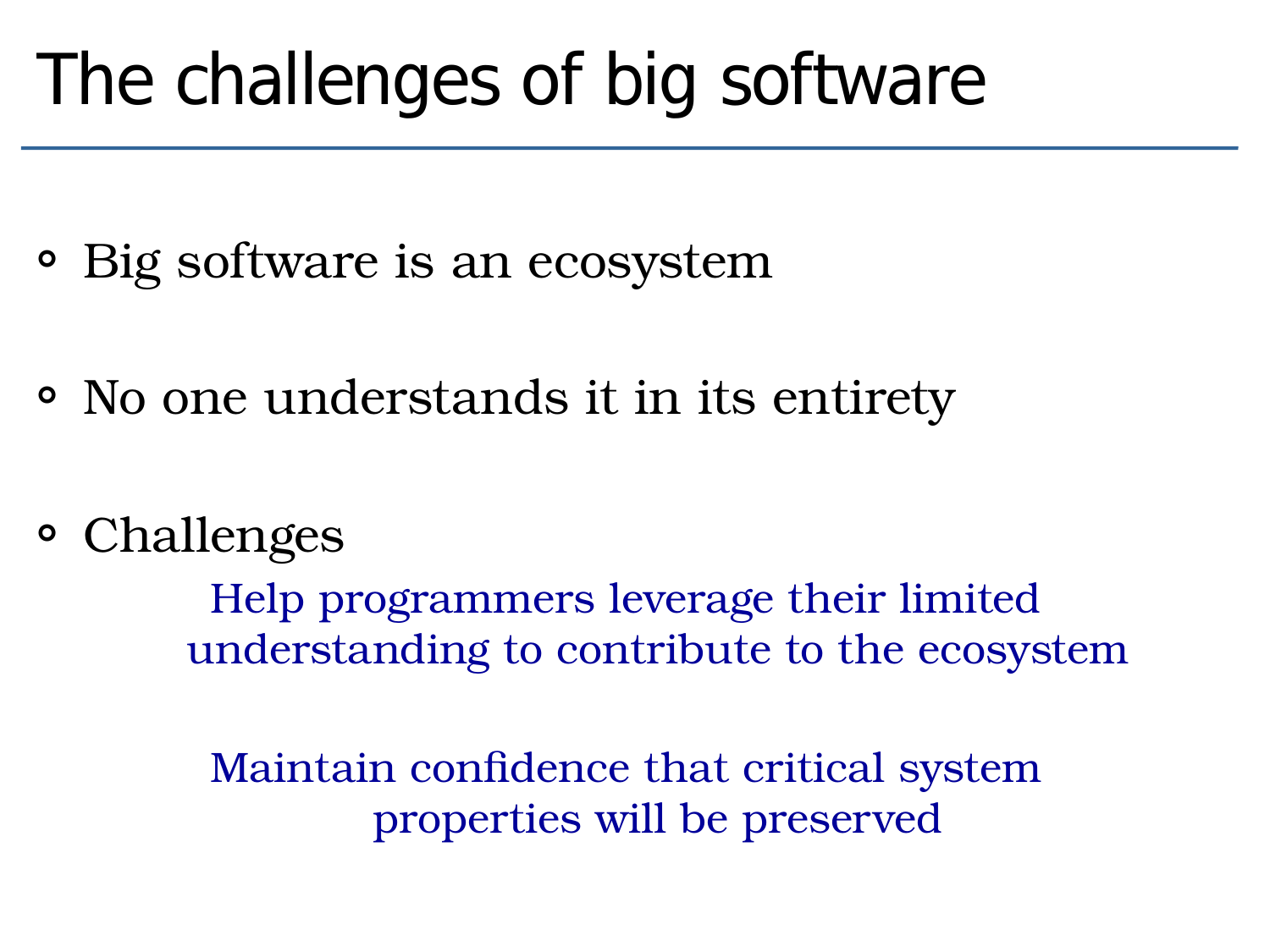

# The challenges of big software
Big software is an ecosystem

No one understands it in its entirety

Challenges
Help programmers leverage their limited understanding to contribute to the ecosystem

Maintain confidence that critical system properties will be preserved